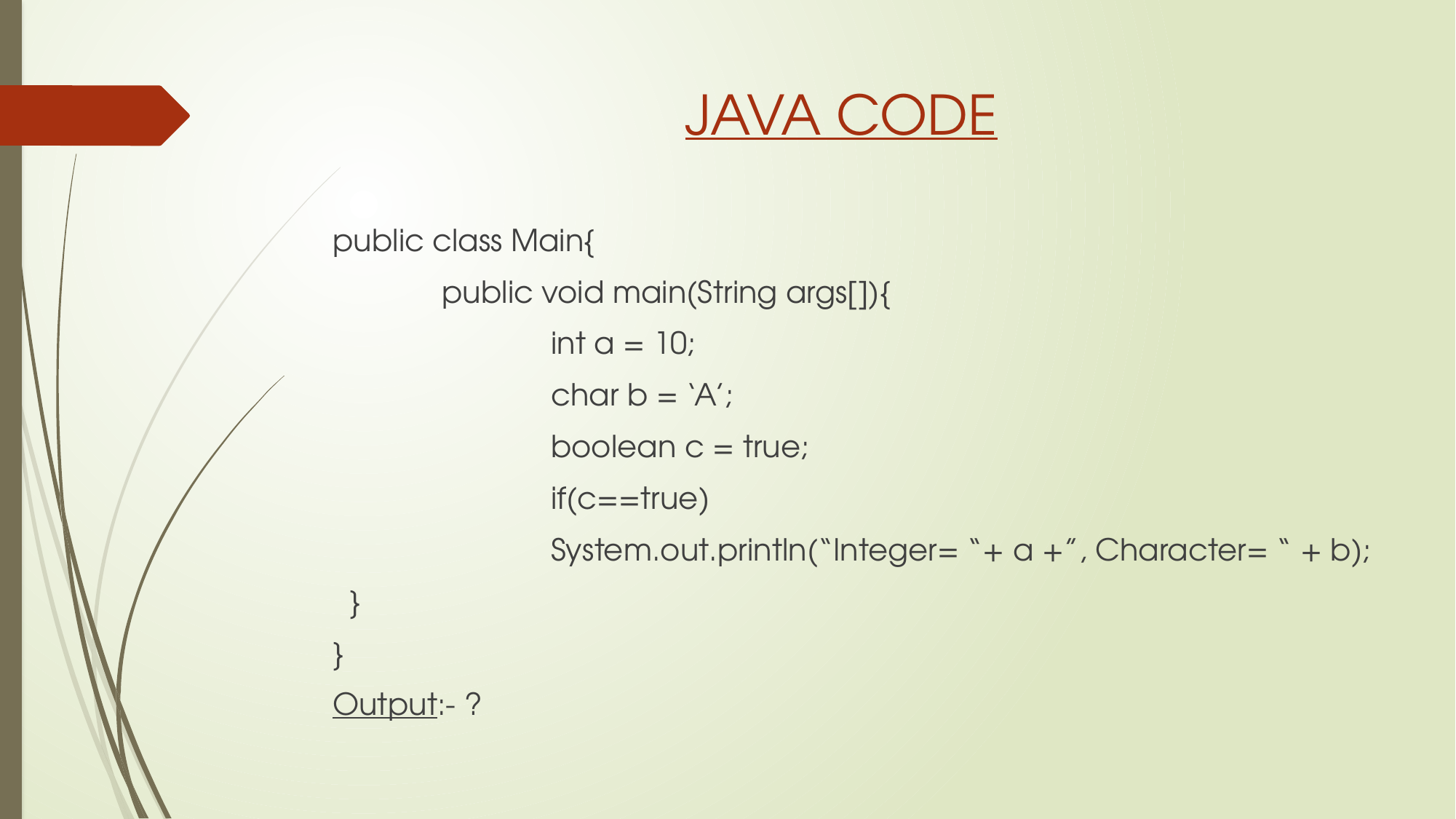

# JAVA CODE
public class Main{
	public void main(String args[]){
		int a = 10;
		char b = ‘A’;
		boolean c = true;
		if(c==true)
		System.out.println(“Integer= “+ a +”, Character= “ + b);
  }
}
Output:- ?